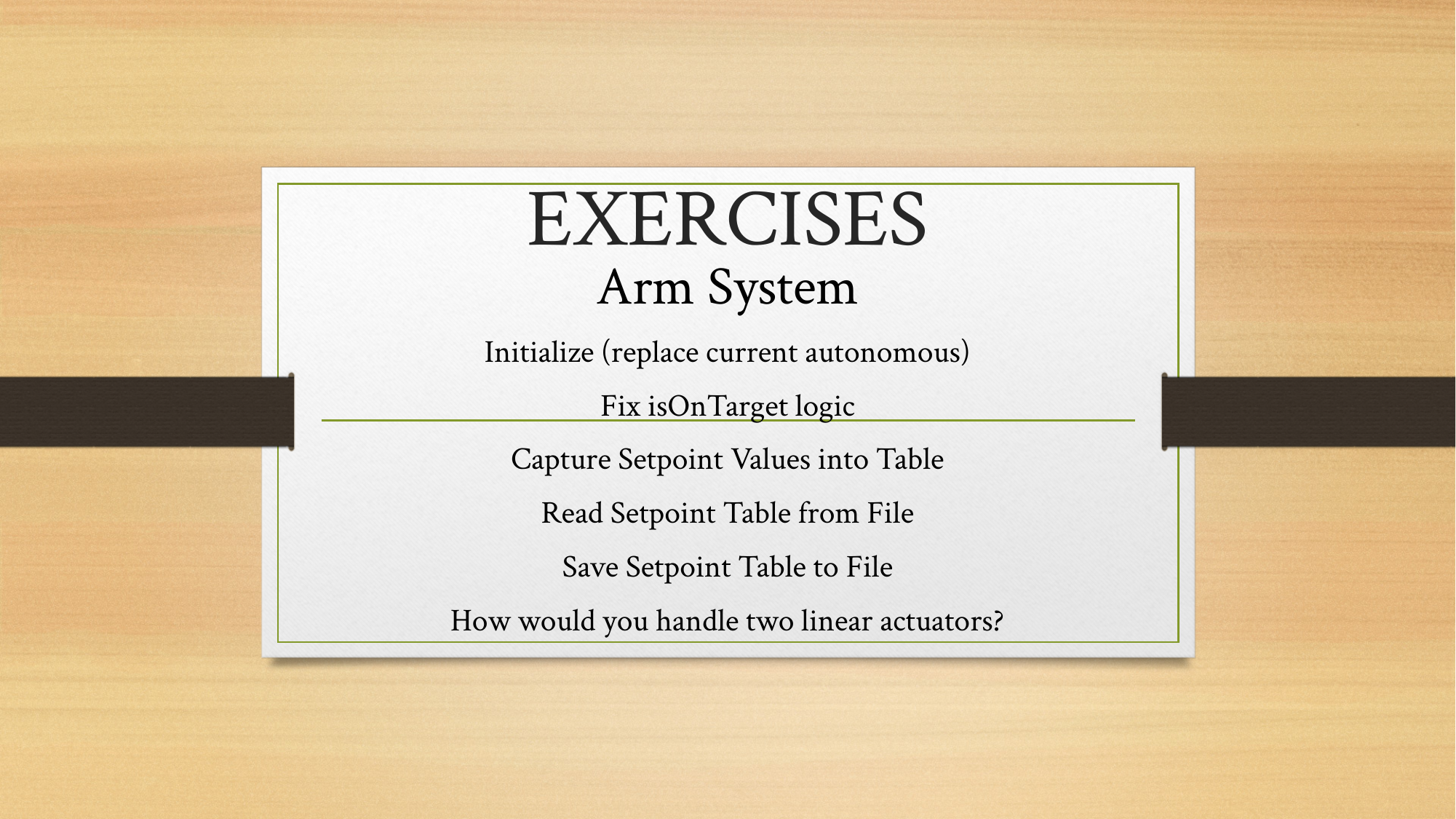

# EXERCISES
Arm System
Initialize (replace current autonomous)
Fix isOnTarget logic
Capture Setpoint Values into Table
Read Setpoint Table from File
Save Setpoint Table to File
How would you handle two linear actuators?